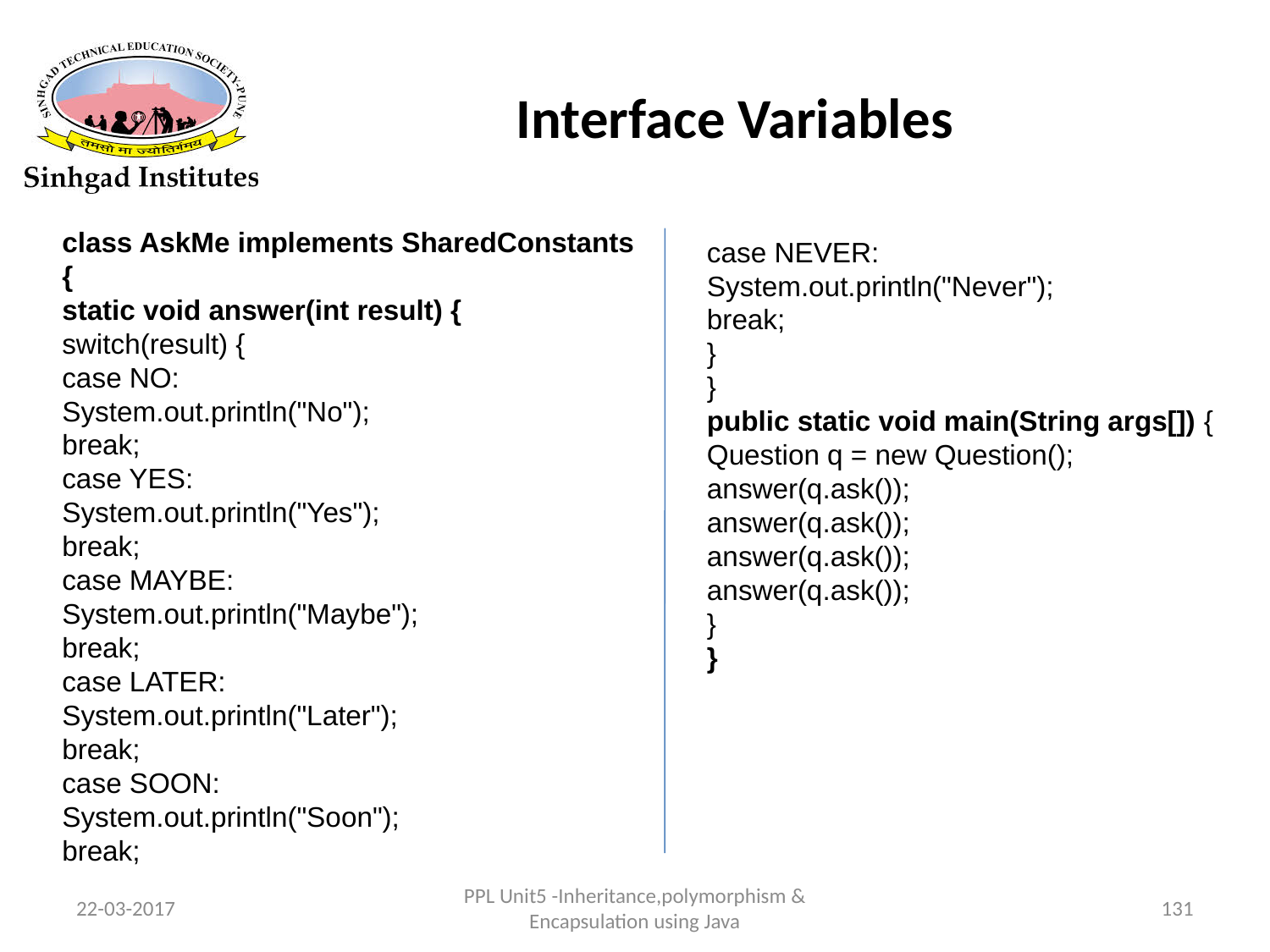

# Interface Variables
class AskMe implements SharedConstants {
static void answer(int result) {
switch(result) {
case NO:
System.out.println("No");
break;
case YES:
System.out.println("Yes");
break;
case MAYBE:
System.out.println("Maybe");
break;
case LATER:
System.out.println("Later");
break;
case SOON:
System.out.println("Soon");
break;
case NEVER:
System.out.println("Never");
break;
}
}
public static void main(String args[]) {
Question q = new Question();
answer(q.ask());
answer(q.ask());
answer(q.ask());
answer(q.ask());
}
}
22-03-2017
PPL Unit5 -Inheritance,polymorphism & Encapsulation using Java
131